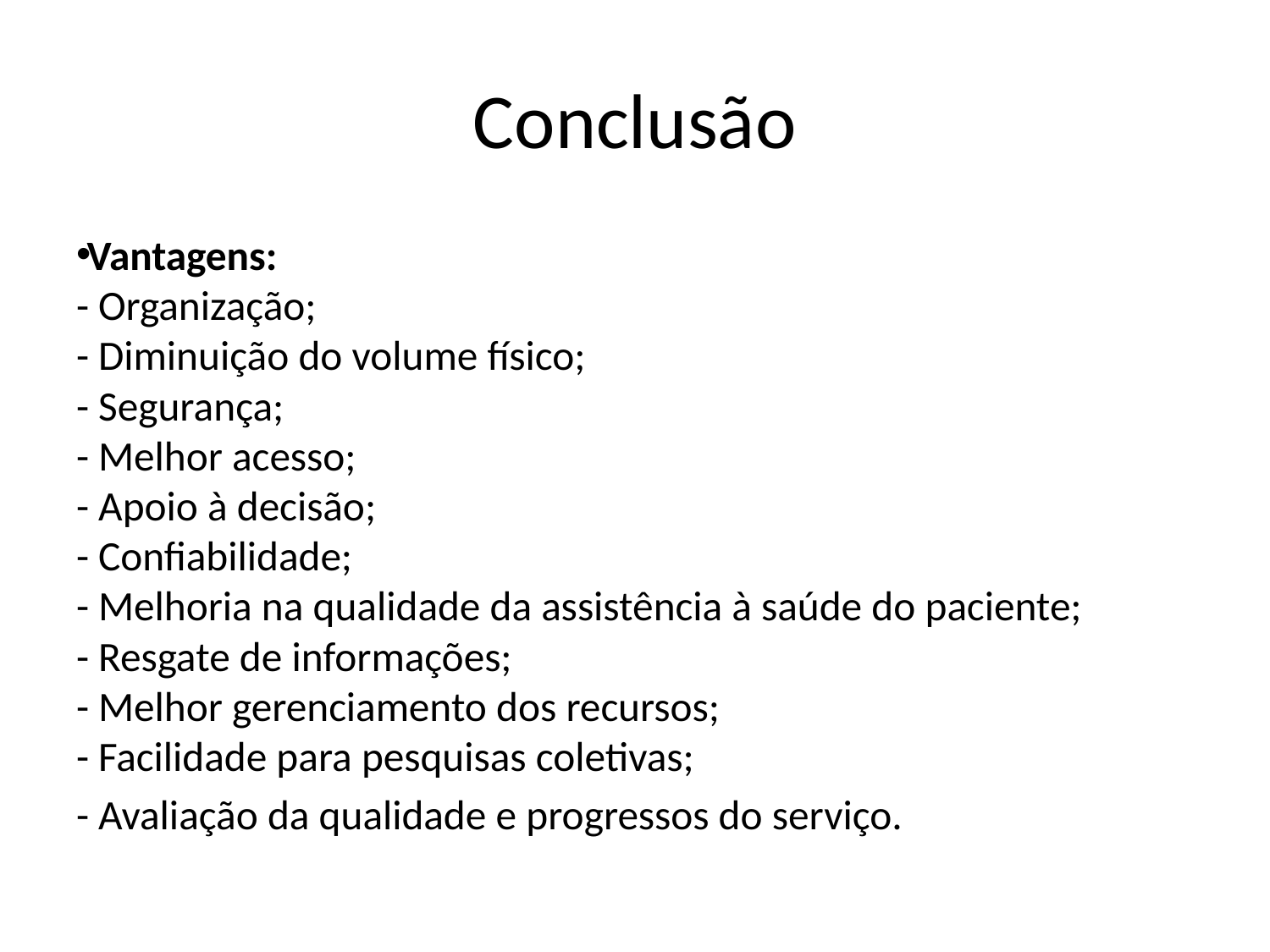

# Conclusão
Vantagens:
- Organização;
- Diminuição do volume físico;
- Segurança;
- Melhor acesso;
- Apoio à decisão;
- Confiabilidade;
- Melhoria na qualidade da assistência à saúde do paciente;
- Resgate de informações;
- Melhor gerenciamento dos recursos;
- Facilidade para pesquisas coletivas;
- Avaliação da qualidade e progressos do serviço.